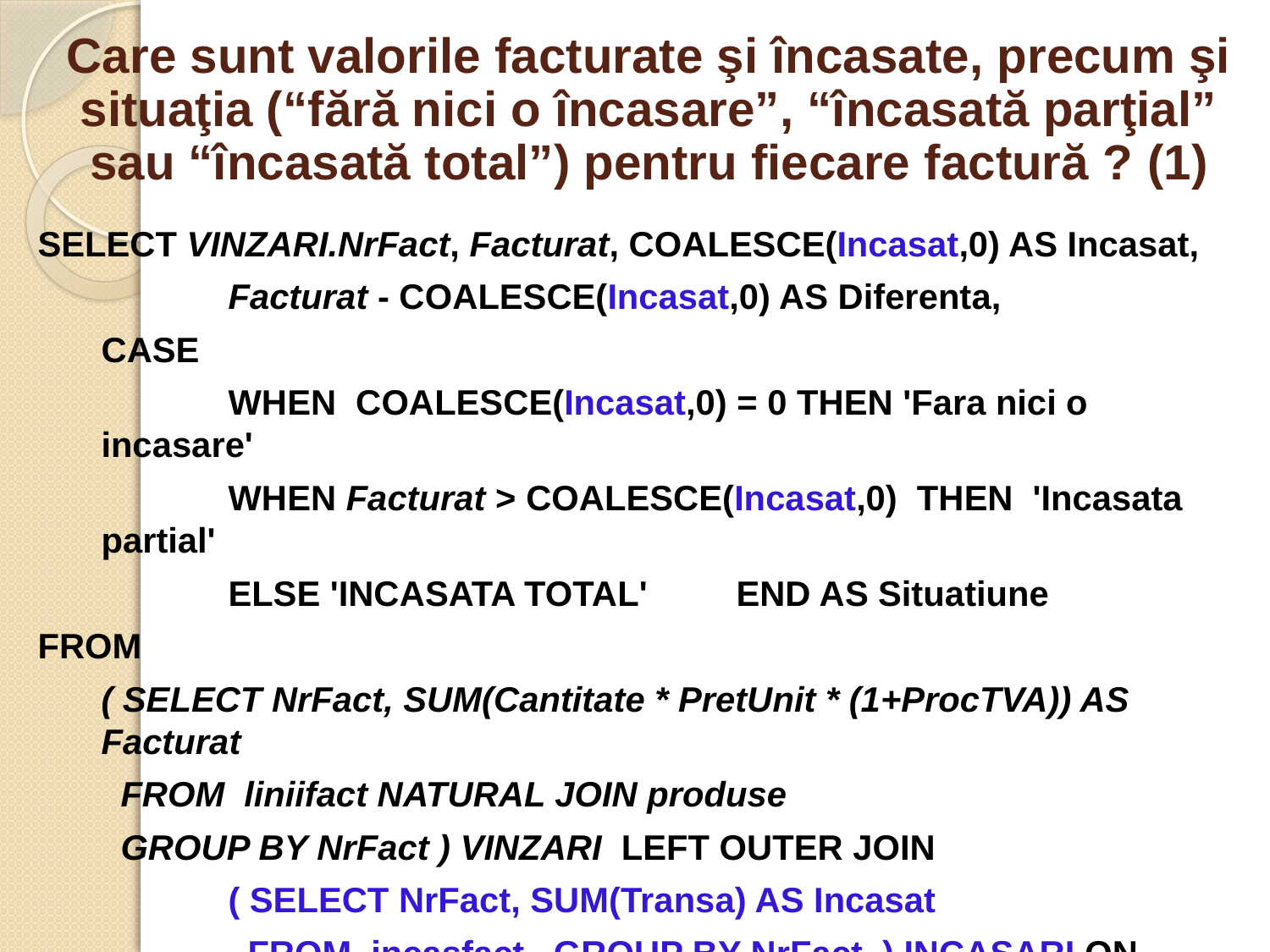

# Care sunt valorile facturate şi încasate, precum şi situaţia (“fără nici o încasare”, “încasată parţial” sau “încasată total”) pentru fiecare factură ? (1)
SELECT VINZARI.NrFact, Facturat, COALESCE(Incasat,0) AS Incasat,
		Facturat - COALESCE(Incasat,0) AS Diferenta,
	CASE
		WHEN  COALESCE(Incasat,0) = 0 THEN 'Fara nici o incasare'
		WHEN Facturat > COALESCE(Incasat,0)  THEN  'Incasata partial'
		ELSE 'INCASATA TOTAL'  	END AS Situatiune
FROM
	( SELECT NrFact, SUM(Cantitate * PretUnit * (1+ProcTVA)) AS Facturat
	  FROM  liniifact NATURAL JOIN produse
	  GROUP BY NrFact ) VINZARI  LEFT OUTER JOIN
		( SELECT NrFact, SUM(Transa) AS Incasat
		  FROM  incasfact   GROUP BY NrFact  ) INCASARI ON
			 VINZARI.NrFact = INCASARI.NrFact
ORDER BY 1